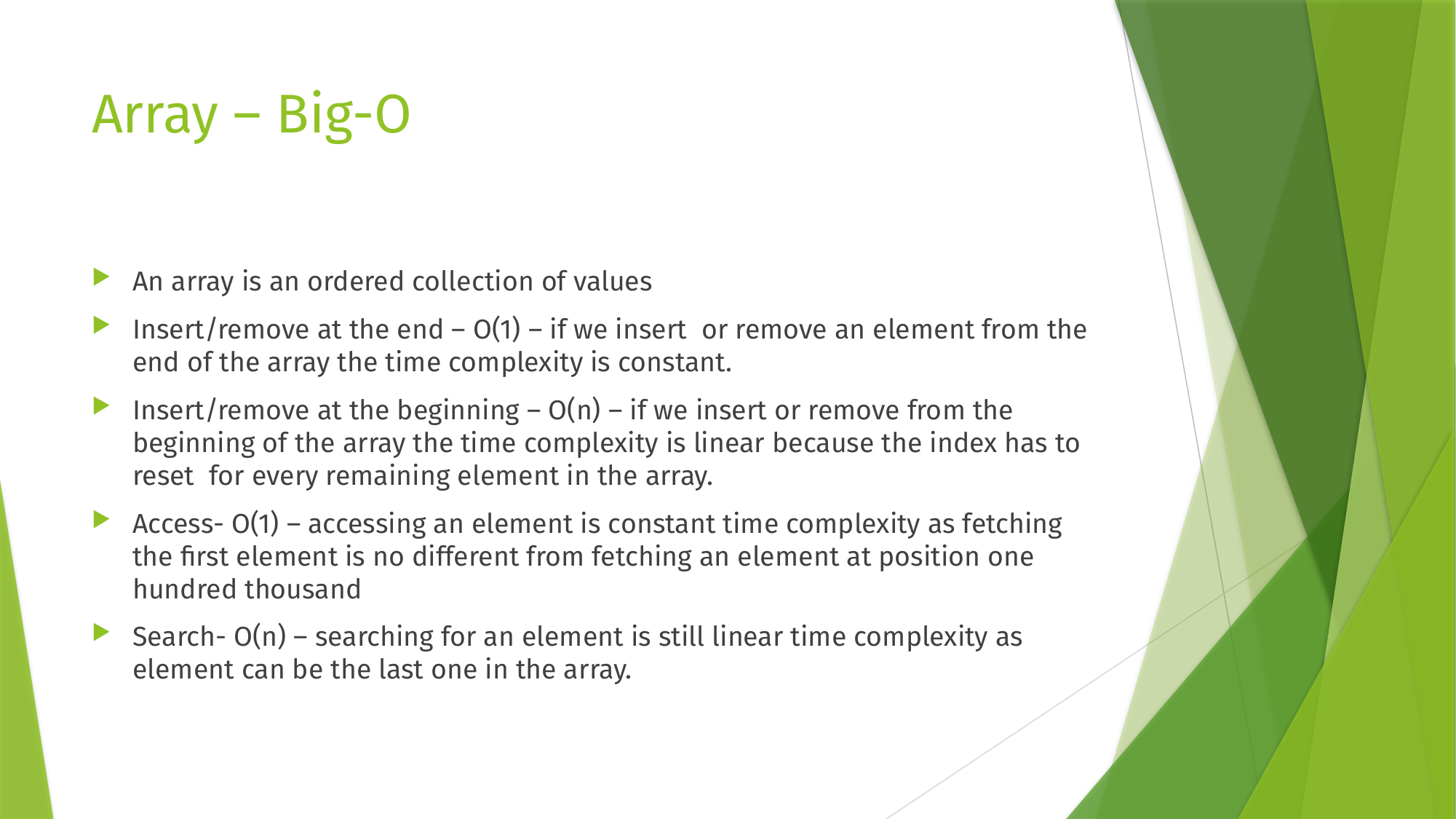

# Array – Big-O
An array is an ordered collection of values
Insert/remove at the end – O(1) – if we insert  or remove an element from the end of the array the time complexity is constant.
Insert/remove at the beginning – O(n) – if we insert or remove from the beginning of the array the time complexity is linear because the index has to reset  for every remaining element in the array.
Access- O(1) – accessing an element is constant time complexity as fetching the first element is no different from fetching an element at position one hundred thousand
Search- O(n) – searching for an element is still linear time complexity as element can be the last one in the array.